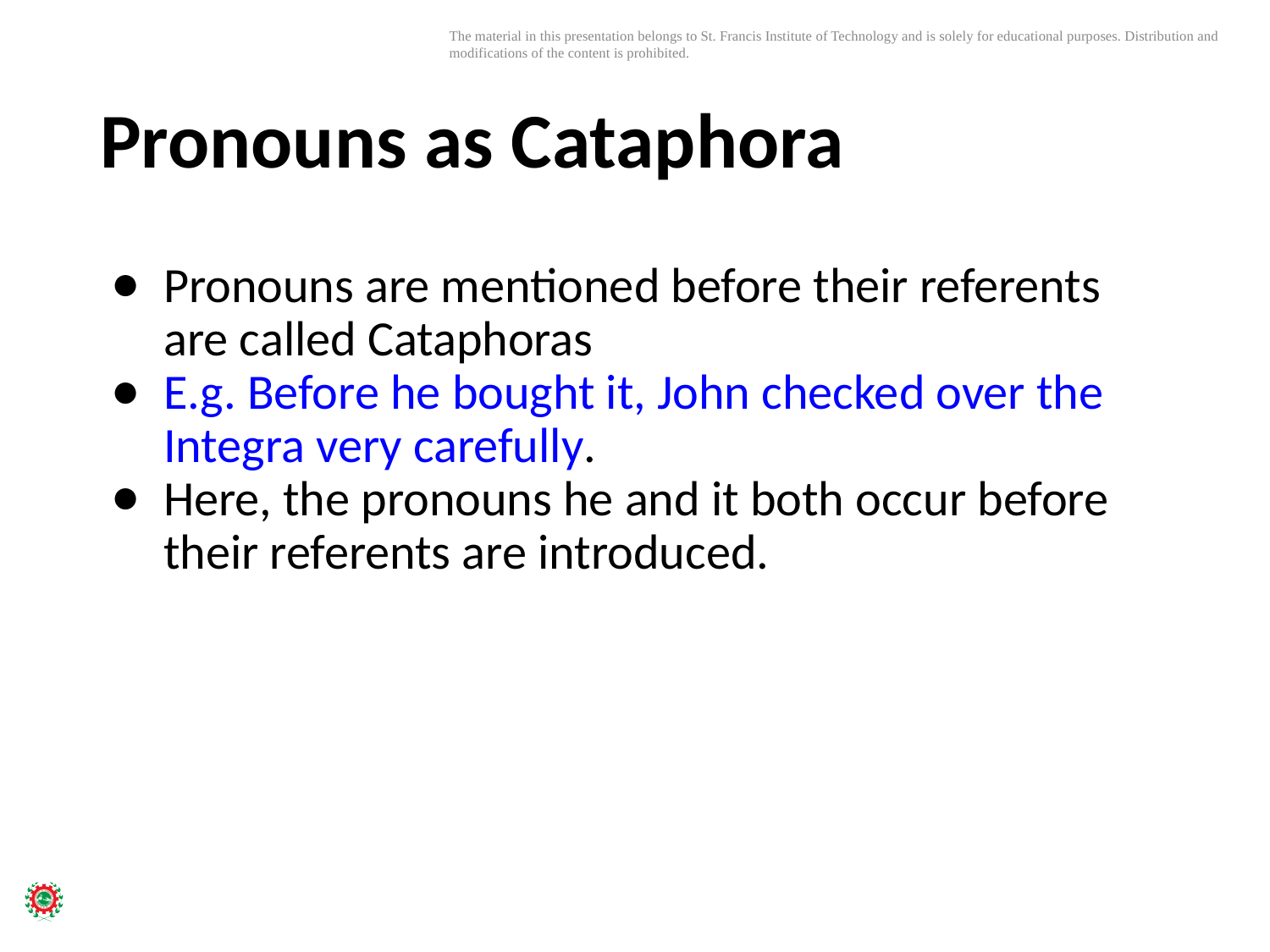

# Pronouns as Cataphora
Pronouns are mentioned before their referents are called Cataphoras
E.g. Before he bought it, John checked over the Integra very carefully.
Here, the pronouns he and it both occur before their referents are introduced.